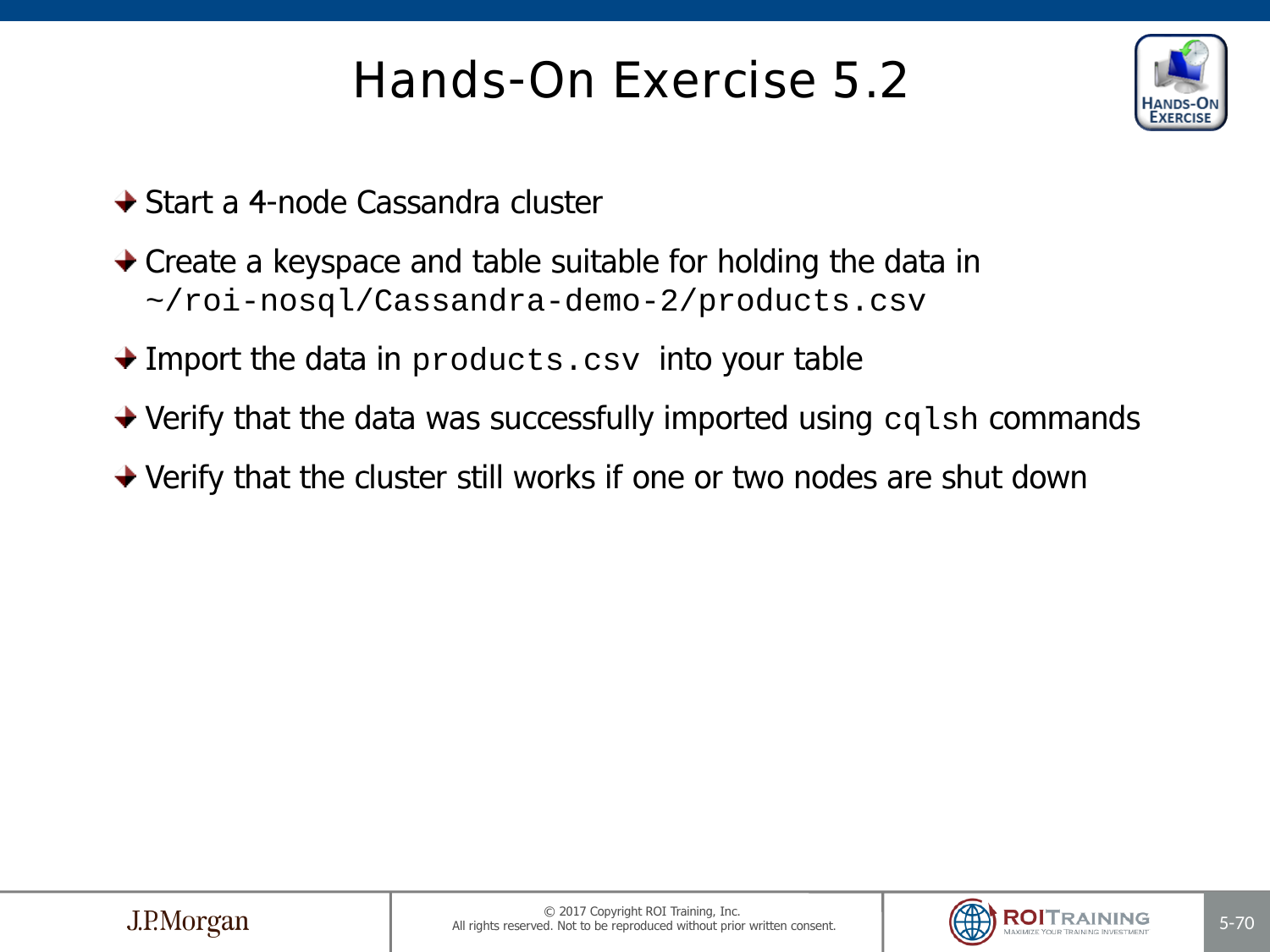

# Hands-On Exercise 5.2
Start a 4-node Cassandra cluster
Create a keyspace and table suitable for holding the data in
~/roi-nosql/Cassandra-demo-2/products.csv
Import the data in products.csv into your table
Verify that the data was successfully imported using cqlsh commands
Verify that the cluster still works if one or two nodes are shut down